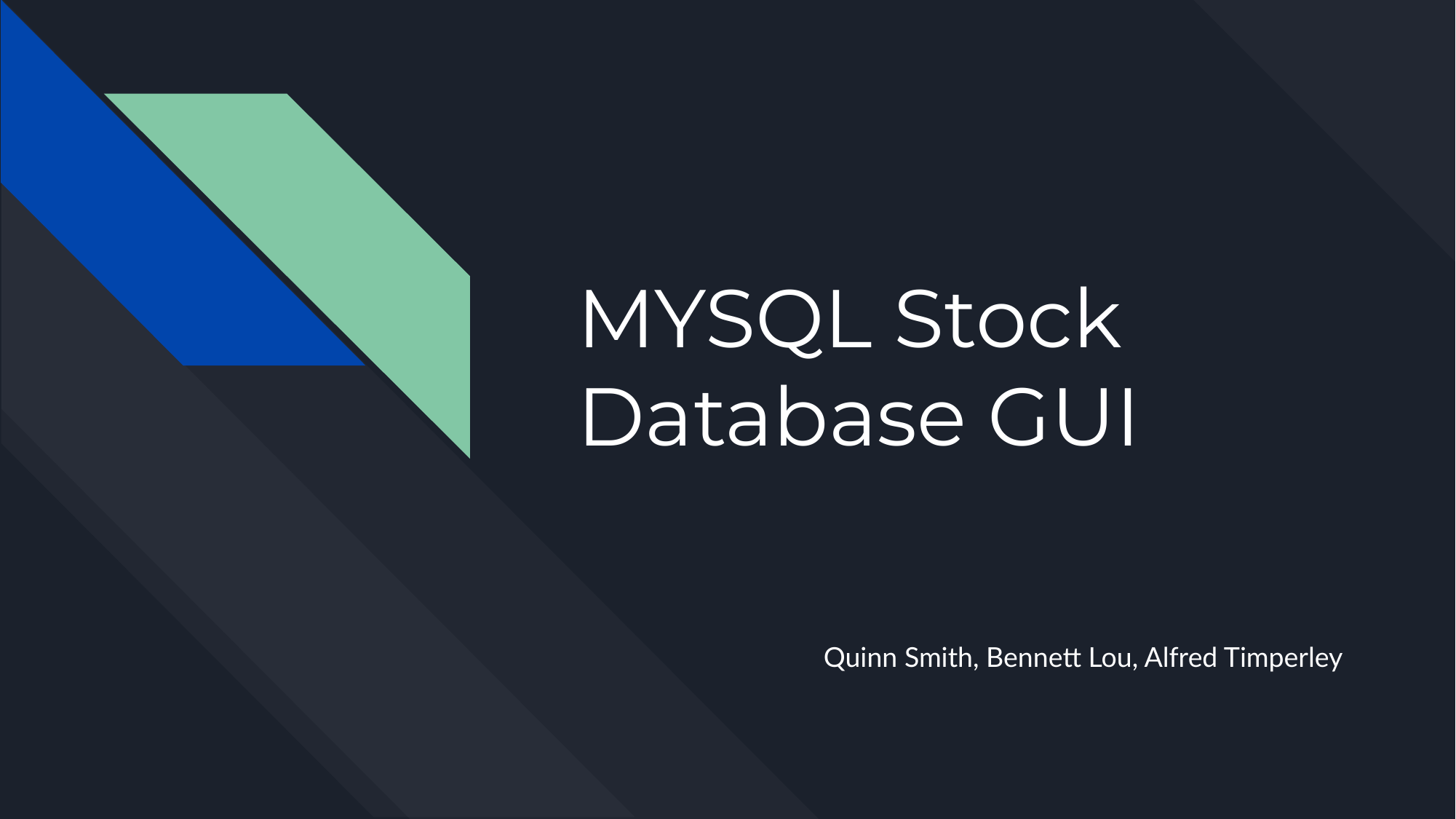

# MYSQL Stock Database GUI
Quinn Smith, Bennett Lou, Alfred Timperley